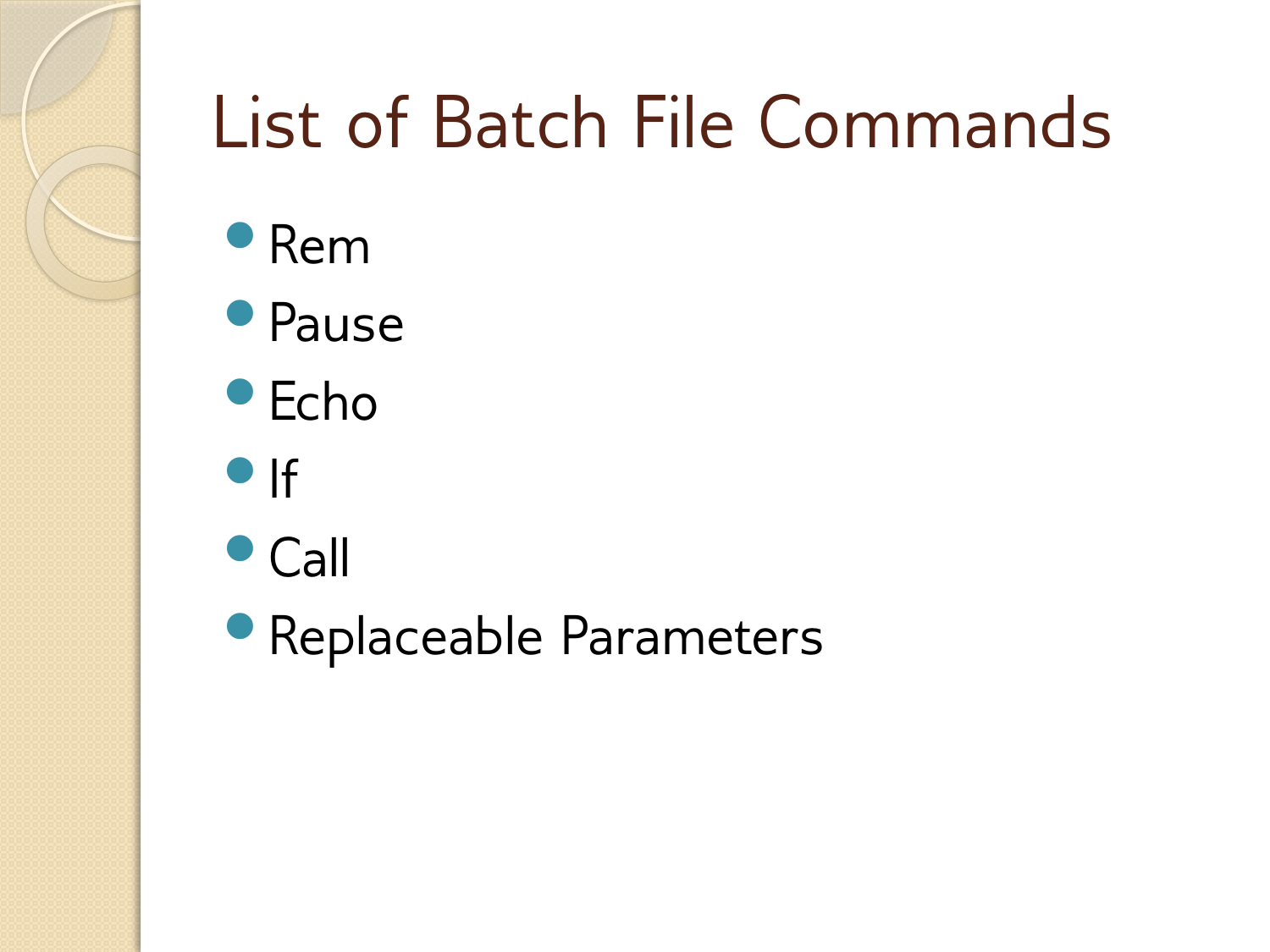

# List of Batch File Commands
Rem
Pause
Echo
If
Call
Replaceable Parameters